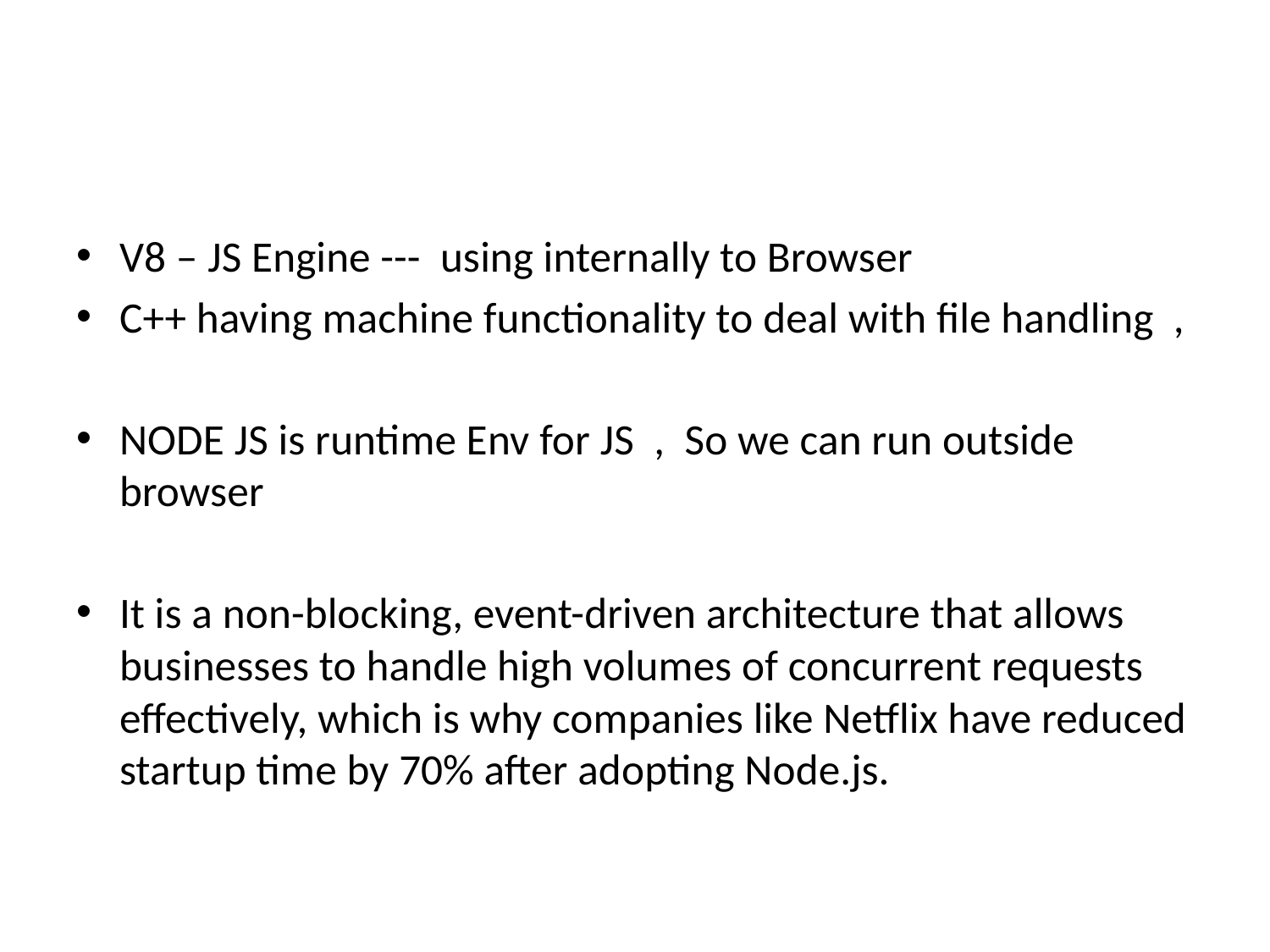

#
V8 – JS Engine ---  using internally to Browser
C++ having machine functionality to deal with file handling  ,

NODE JS is runtime Env for JS  ,  So we can run outside browser

It is a non-blocking, event-driven architecture that allows businesses to handle high volumes of concurrent requests effectively, which is why companies like Netflix have reduced startup time by 70% after adopting Node.js.